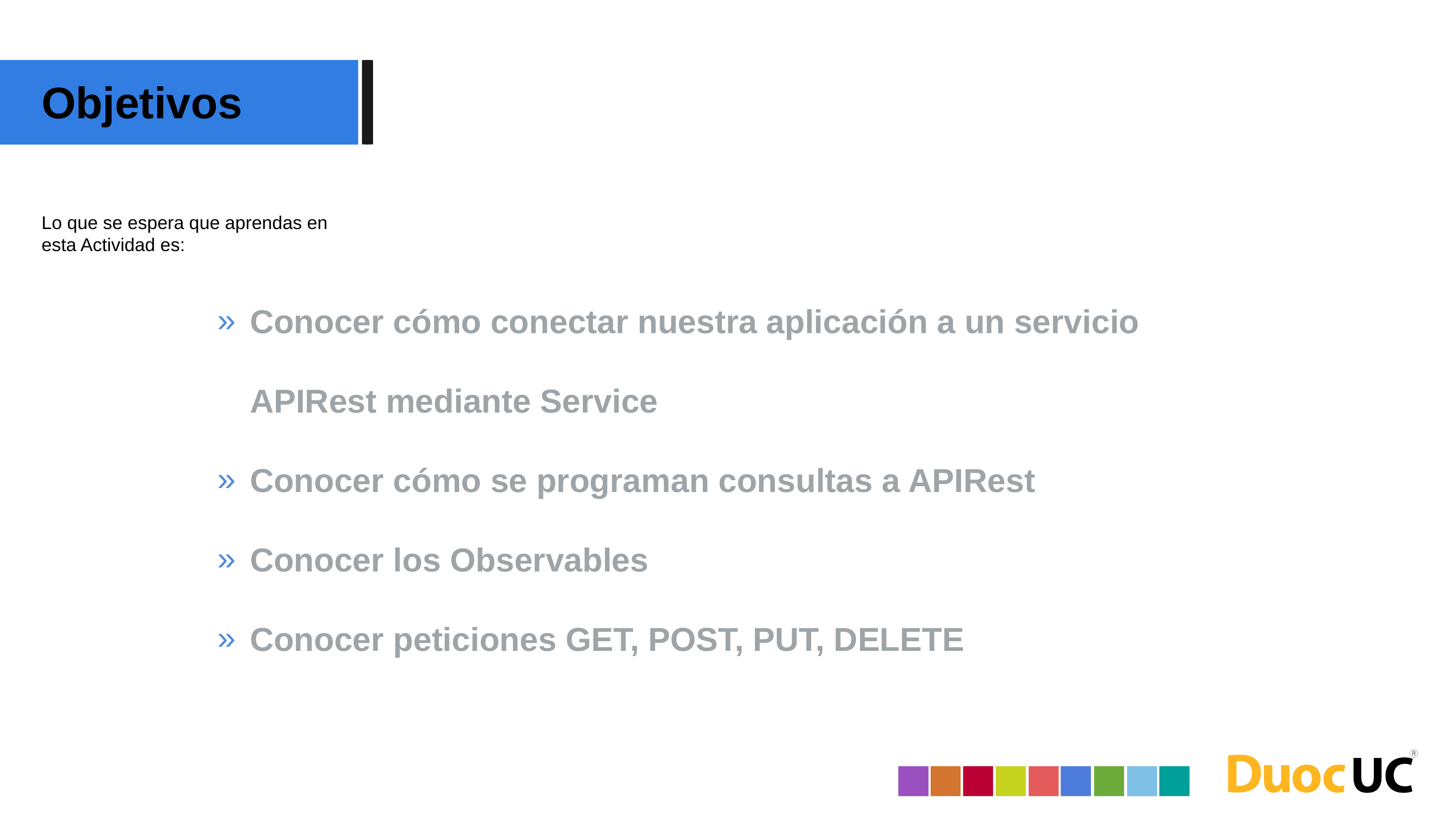

Objetivos
Lo que se espera que aprendas en esta Actividad es:

Conocer cómo conectar nuestra aplicación a un servicio APIRest mediante Service
Conocer cómo se programan consultas a APIRest
Conocer los Observables
Conocer peticiones GET, POST, PUT, DELETE